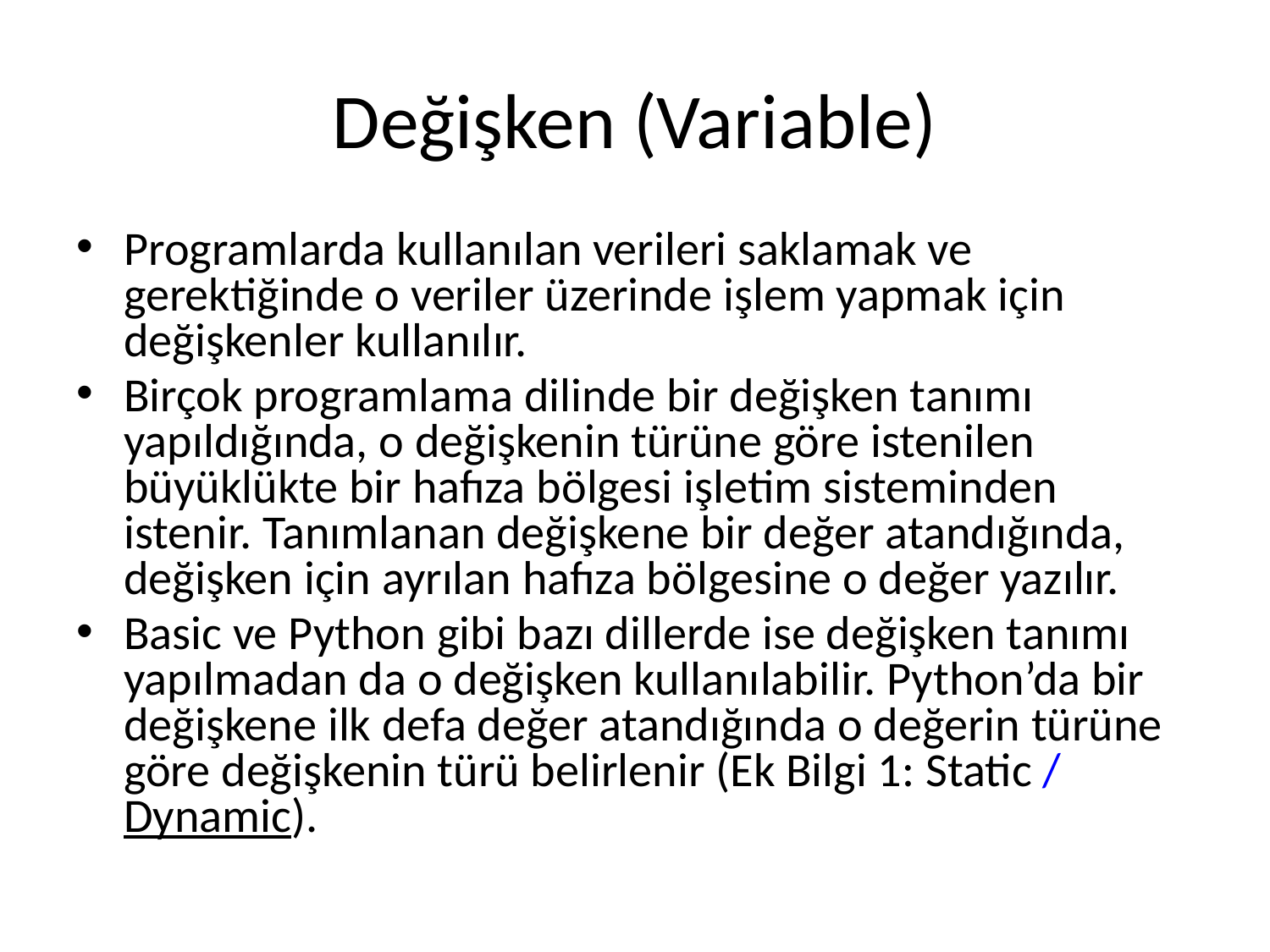

# Değişken (Variable)
Programlarda kullanılan verileri saklamak ve gerektiğinde o veriler üzerinde işlem yapmak için değişkenler kullanılır.
Birçok programlama dilinde bir değişken tanımı yapıldığında, o değişkenin türüne göre istenilen büyüklükte bir hafıza bölgesi işletim sisteminden istenir. Tanımlanan değişkene bir değer atandığında, değişken için ayrılan hafıza bölgesine o değer yazılır.
Basic ve Python gibi bazı dillerde ise değişken tanımı yapılmadan da o değişken kullanılabilir. Python’da bir değişkene ilk defa değer atandığında o değerin türüne göre değişkenin türü belirlenir (Ek Bilgi 1: Static / Dynamic).